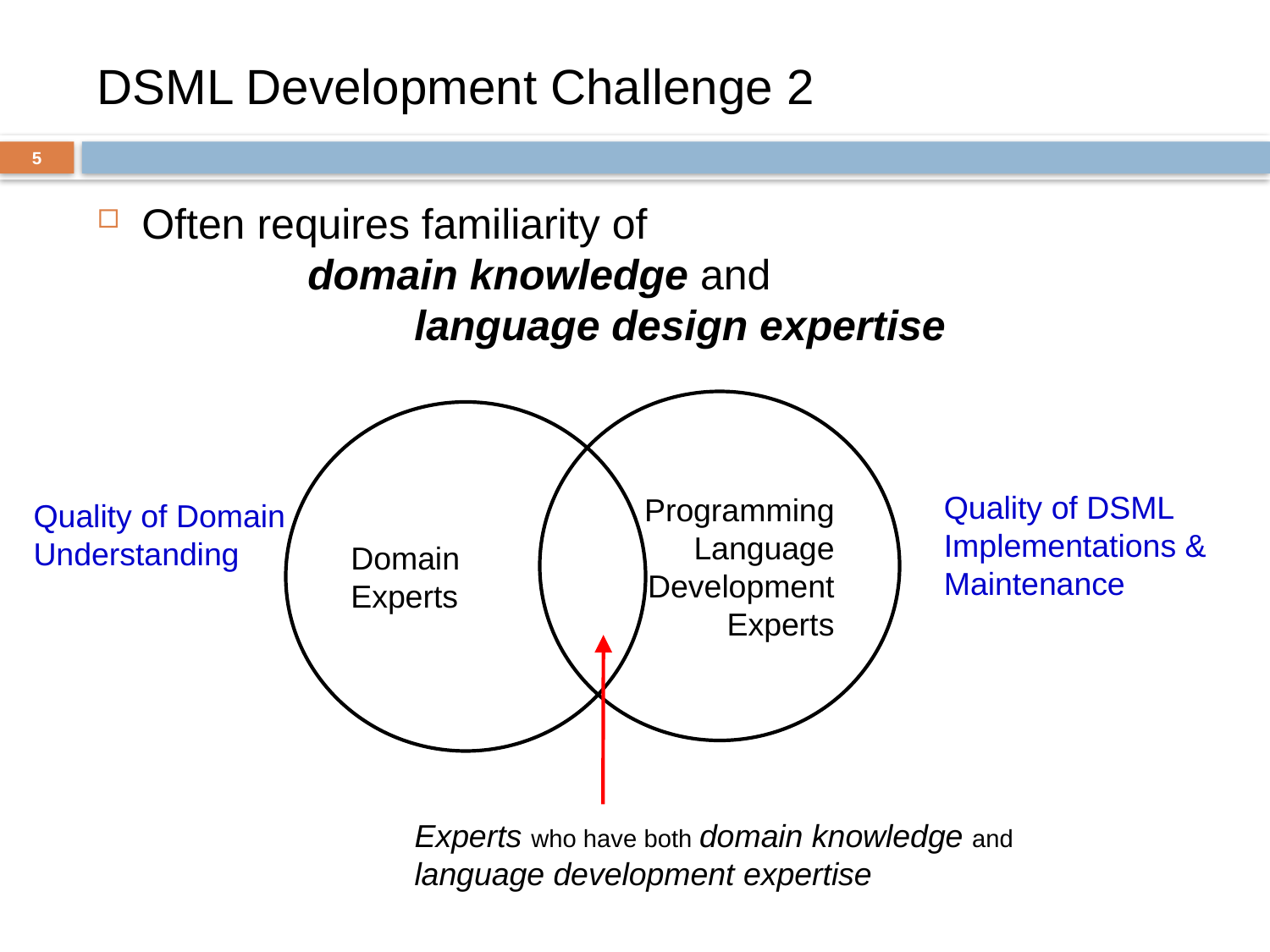

# DSML Development Challenge 2
5
Often requires familiarity of
              domain knowledge and
                       language design expertise
Programming Language Development Experts
Domain
Experts
Quality of Domain Understanding
Quality of DSML Implementations & Maintenance
Experts who have both domain knowledge and language development expertise